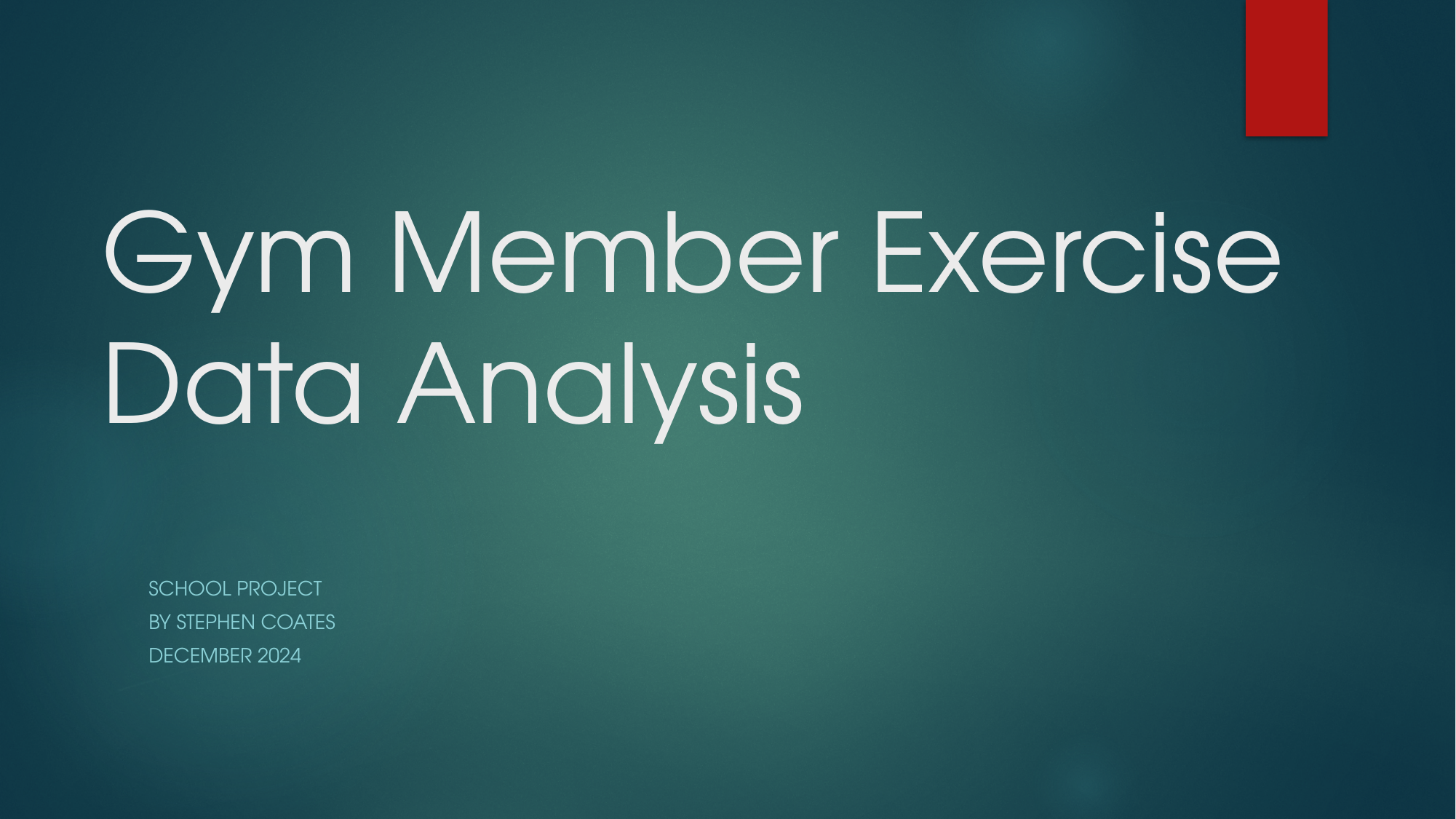

# Gym Member Exercise Data Analysis
School Project
by Stephen Coates
December 2024